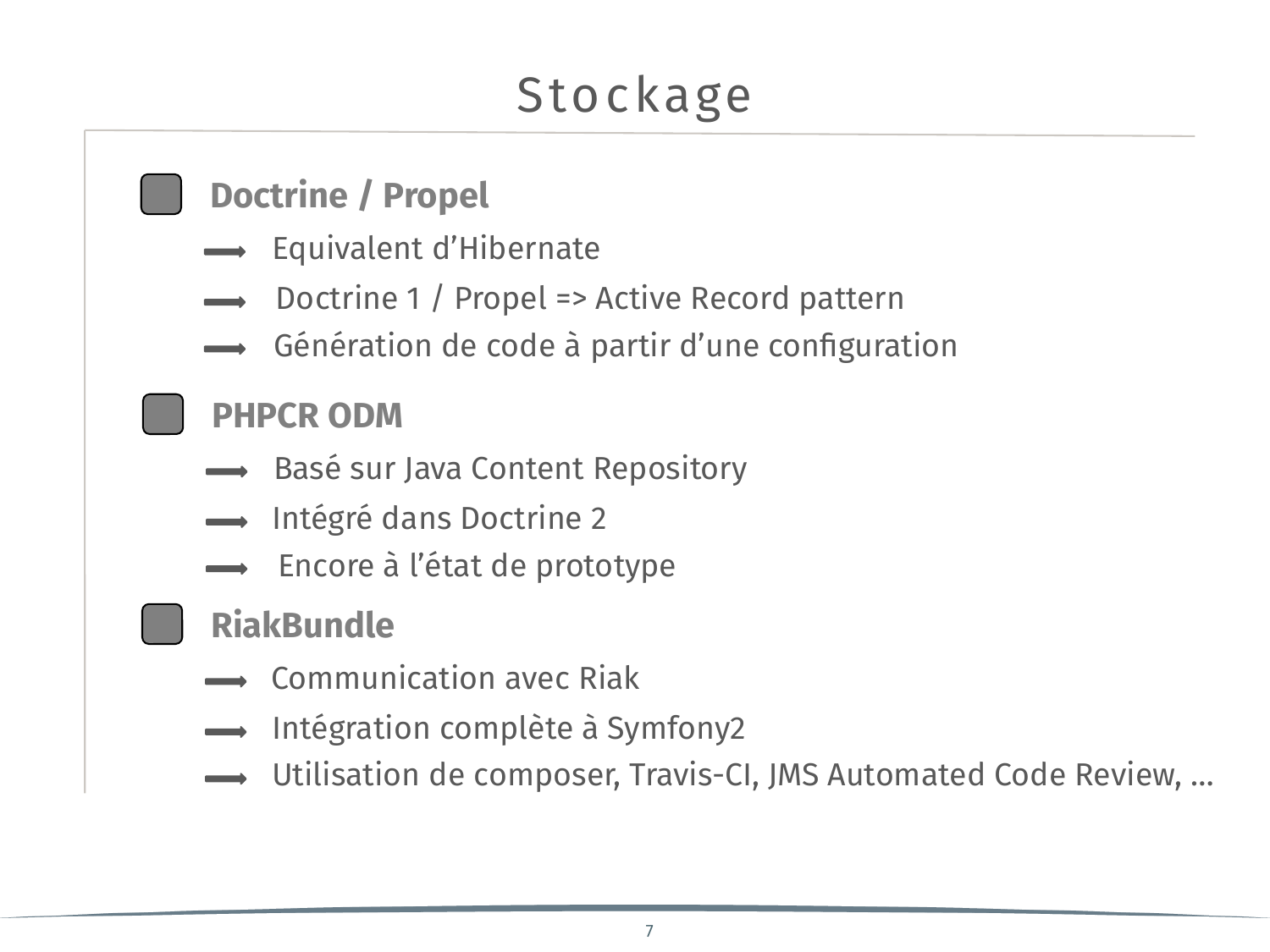

Stockage
Doctrine / Propel

Equivalent d’Hibernate

Doctrine 1 / Propel => Active Record pattern

Génération de code à partir d’une configuration

PHPCR ODM

Basé sur Java Content Repository

Intégré dans Doctrine 2

Encore à l’état de prototype

RiakBundle

Communication avec Riak

Intégration complète à Symfony2

Utilisation de composer, Travis-CI, JMS Automated Code Review, …